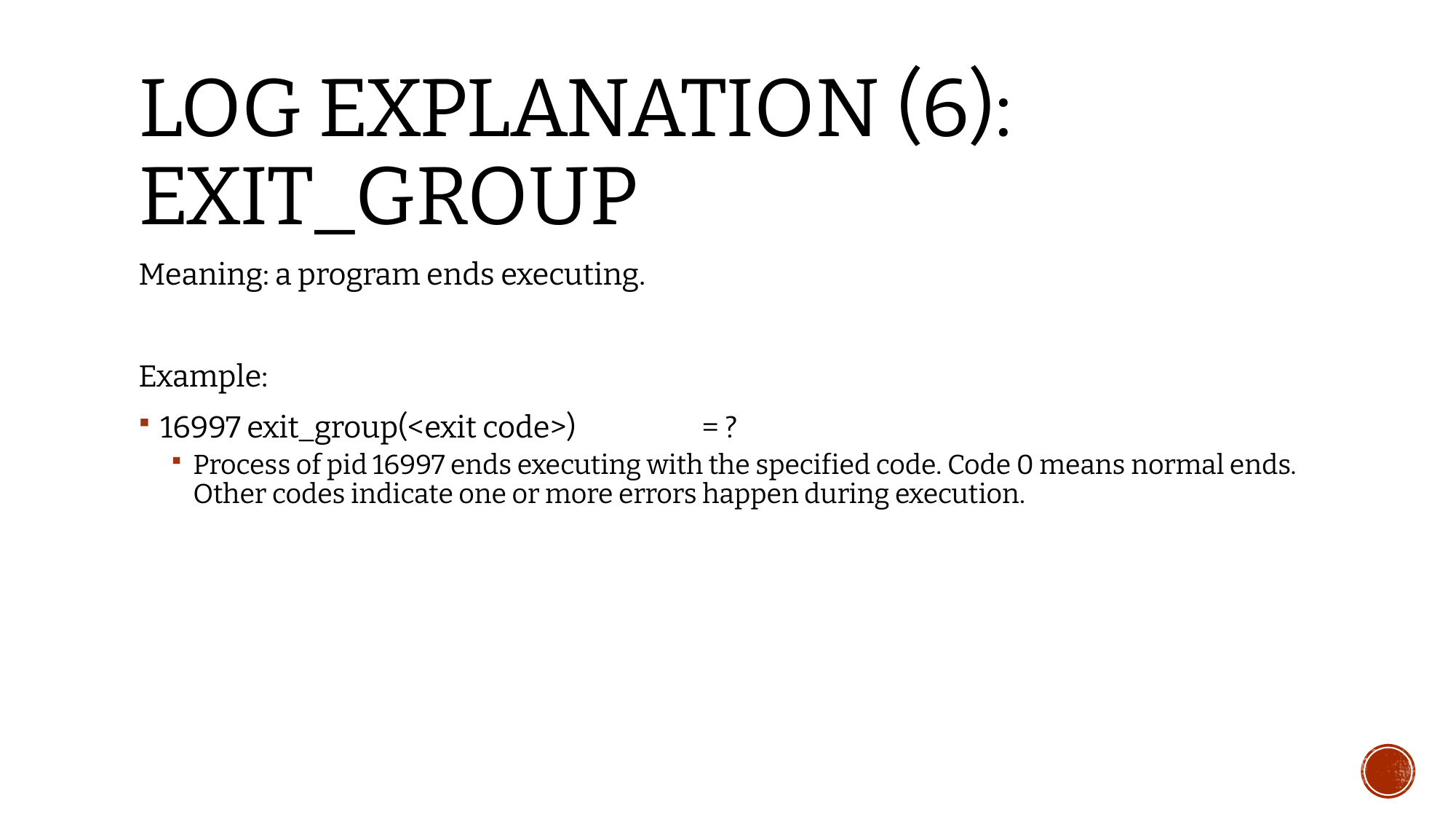

# Log explanation (6): exit_group
Meaning: a program ends executing.

Example:
16997 exit_group(<exit code>)                     = ?
Process of pid 16997 ends executing with the specified code. Code 0 means normal ends. Other codes indicate one or more errors happen during execution.